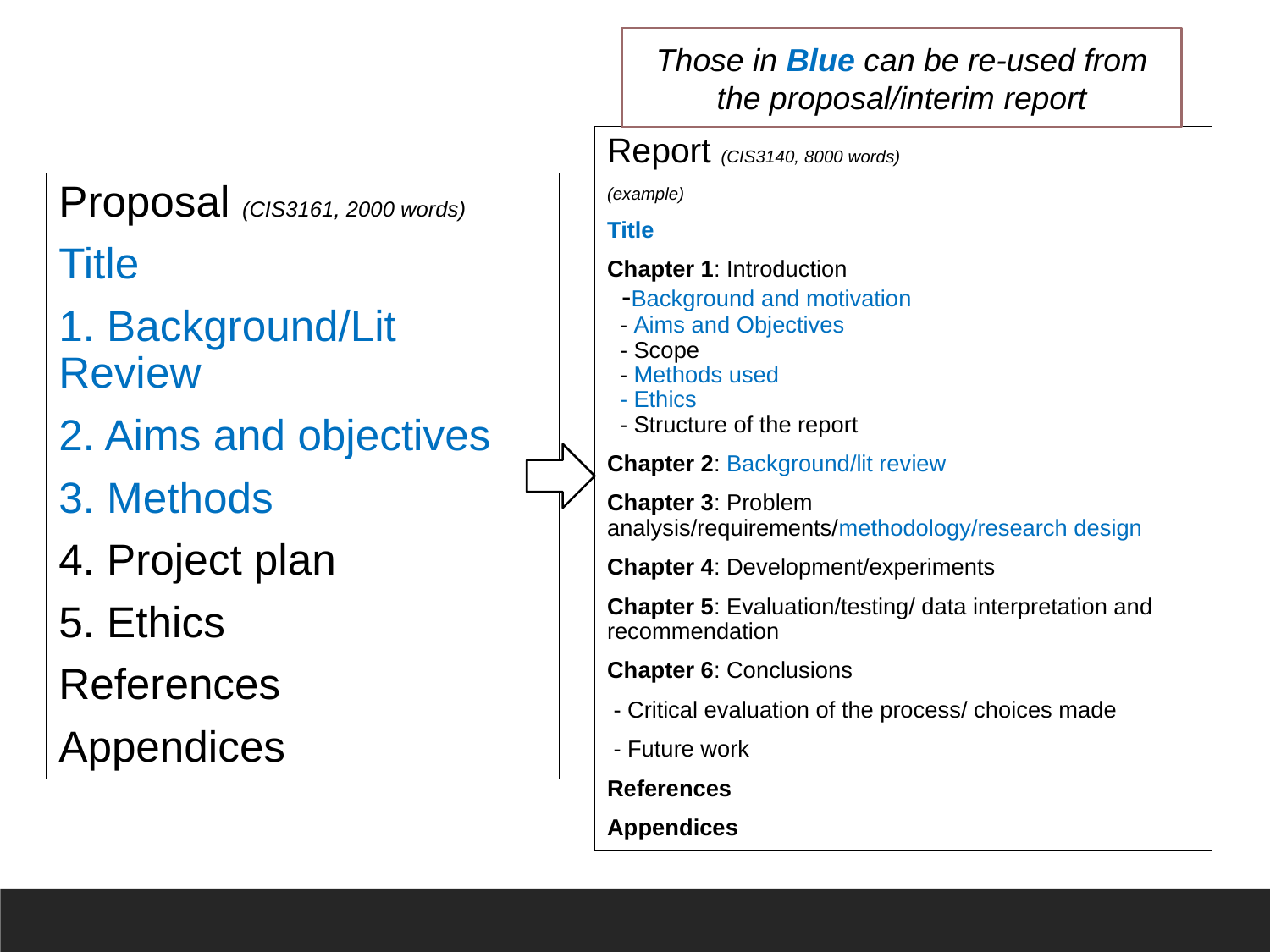

Those in Blue can be re-used from the proposal/interim report
Report (CIS3140, 8000 words)
(example)
Title
Chapter 1: Introduction
  -Background and motivation
  - Aims and Objectives
  - Scope
  - Methods used
  - Ethics
  - Structure of the report
Chapter 2: Background/lit review
Chapter 3: Problem analysis/requirements/methodology/research design
Chapter 4: Development/experiments
Chapter 5: Evaluation/testing/ data interpretation and recommendation
Chapter 6: Conclusions
 - Critical evaluation of the process/ choices made
 - Future work
References
Appendices
Proposal (CIS3161, 2000 words)
Title
1. Background/Lit Review
2. Aims and objectives
3. Methods
4. Project plan
5. Ethics
References
Appendices